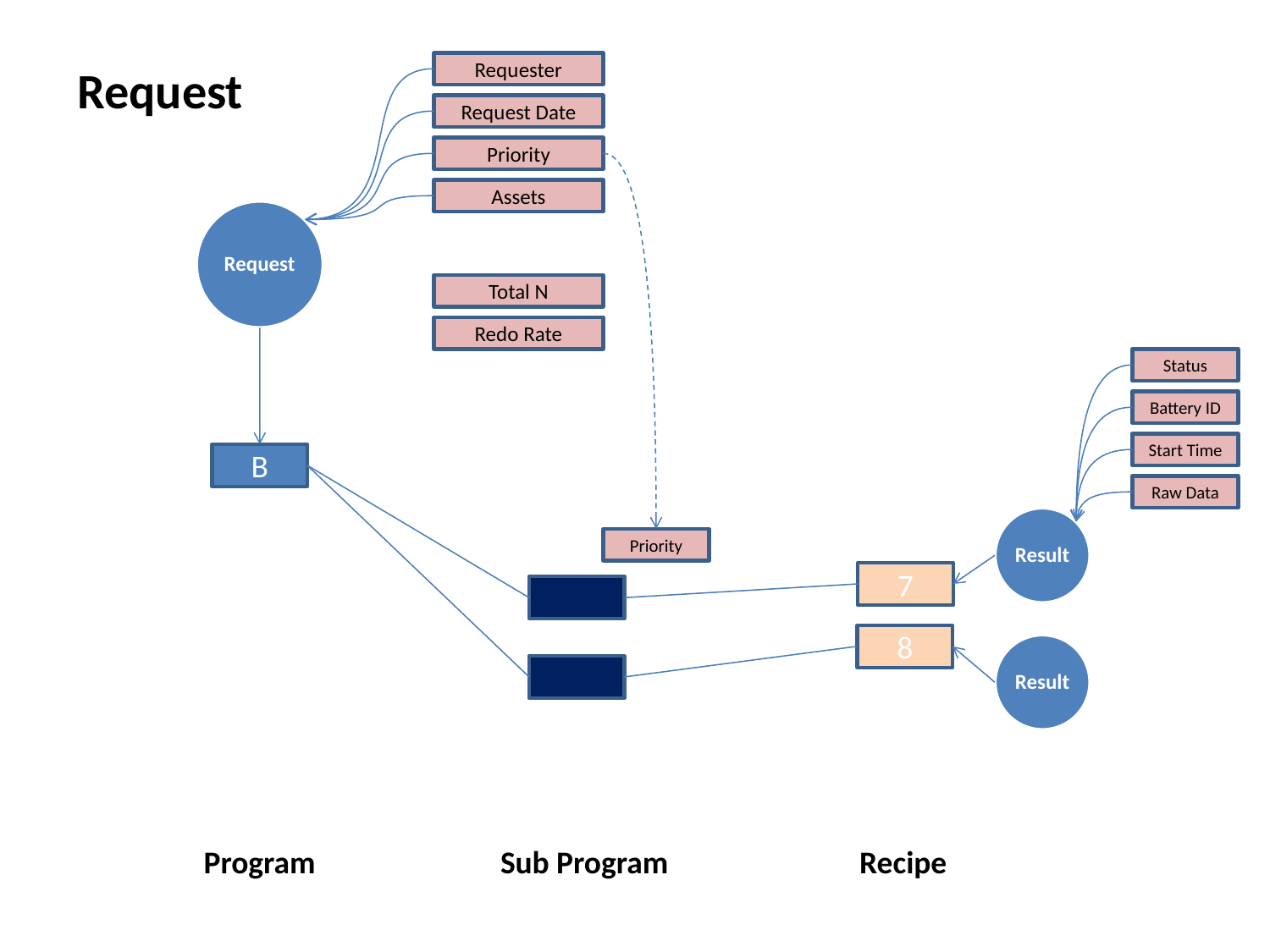

Request
Requester

Request Date
Priority
Assets

Request
Total N
Redo Rate
Status
Battery ID
Start Time
B
Raw Data

Result
Priority
7

8

Result

Program
Sub Program
Recipe